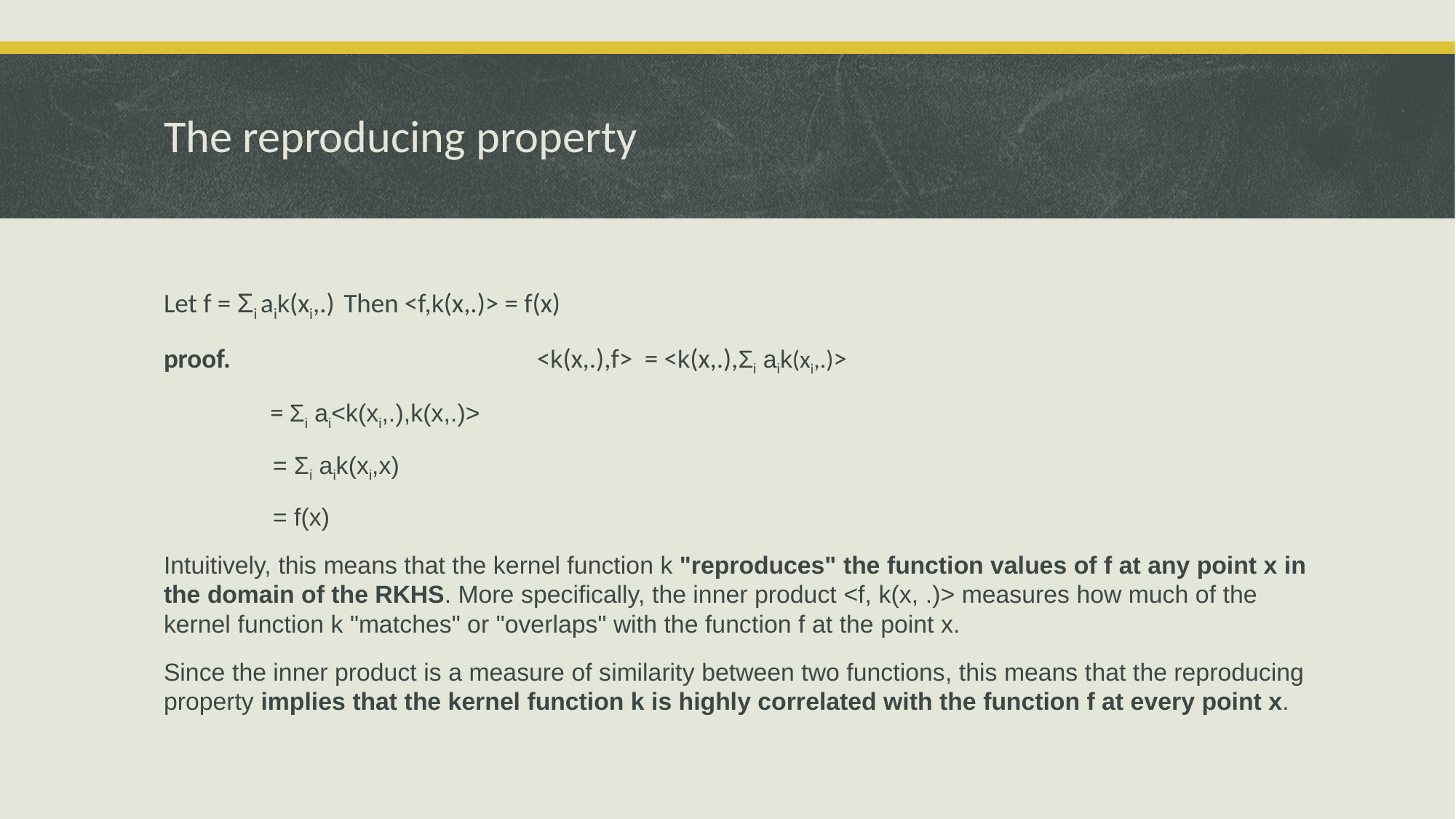

# The reproducing property
Let f = Σi aik(xi,.) Then <f,k(x,.)> = f(x)
proof.                                                   <k(x,.),f>  = <k(x,.),Σi aik(xi,.)>
									   = Σi ai<k(xi,.),k(x,.)>
									   = Σi aik(xi,x)
									   = f(x)
Intuitively, this means that the kernel function k "reproduces" the function values of f at any point x in the domain of the RKHS. More specifically, the inner product <f, k(x, .)> measures how much of the kernel function k "matches" or "overlaps" with the function f at the point x.
Since the inner product is a measure of similarity between two functions, this means that the reproducing property implies that the kernel function k is highly correlated with the function f at every point x.